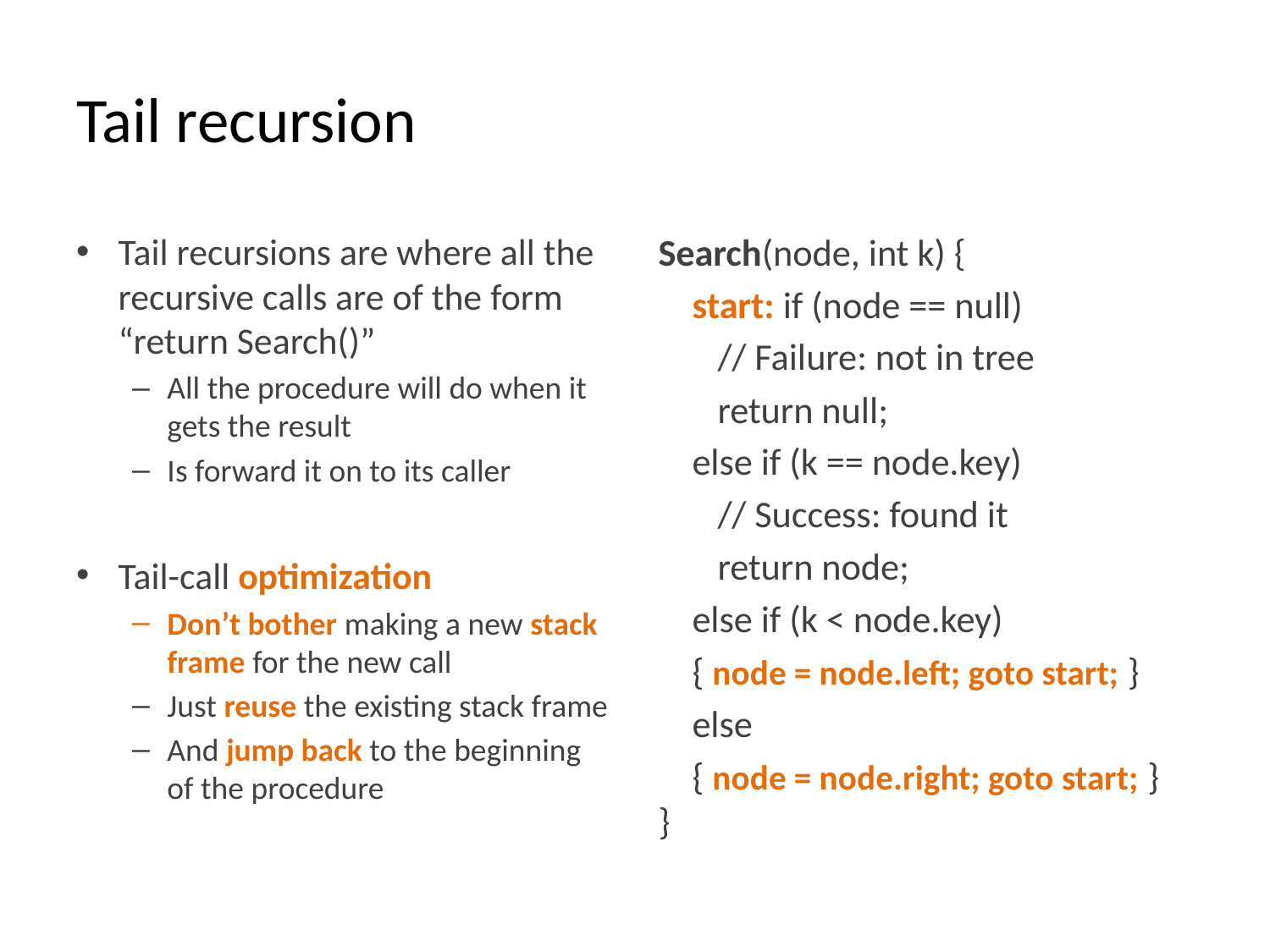

# Tail recursion
Tail recursions are where all the recursive calls are of the form “return Search()”
All the procedure will do when it gets the result
Is forward it on to its caller

Tail-call optimization
Don’t bother making a new stack frame for the new call
Just reuse the existing stack frame
And jump back to the beginning of the procedure
Search(node, int k) {
    start: if (node == null)
       // Failure: not in tree
       return null;
    else if (k == node.key)
       // Success: found it
       return node;
    else if (k < node.key)
    { node = node.left; goto start; }
    else
    { node = node.right; goto start; }
}